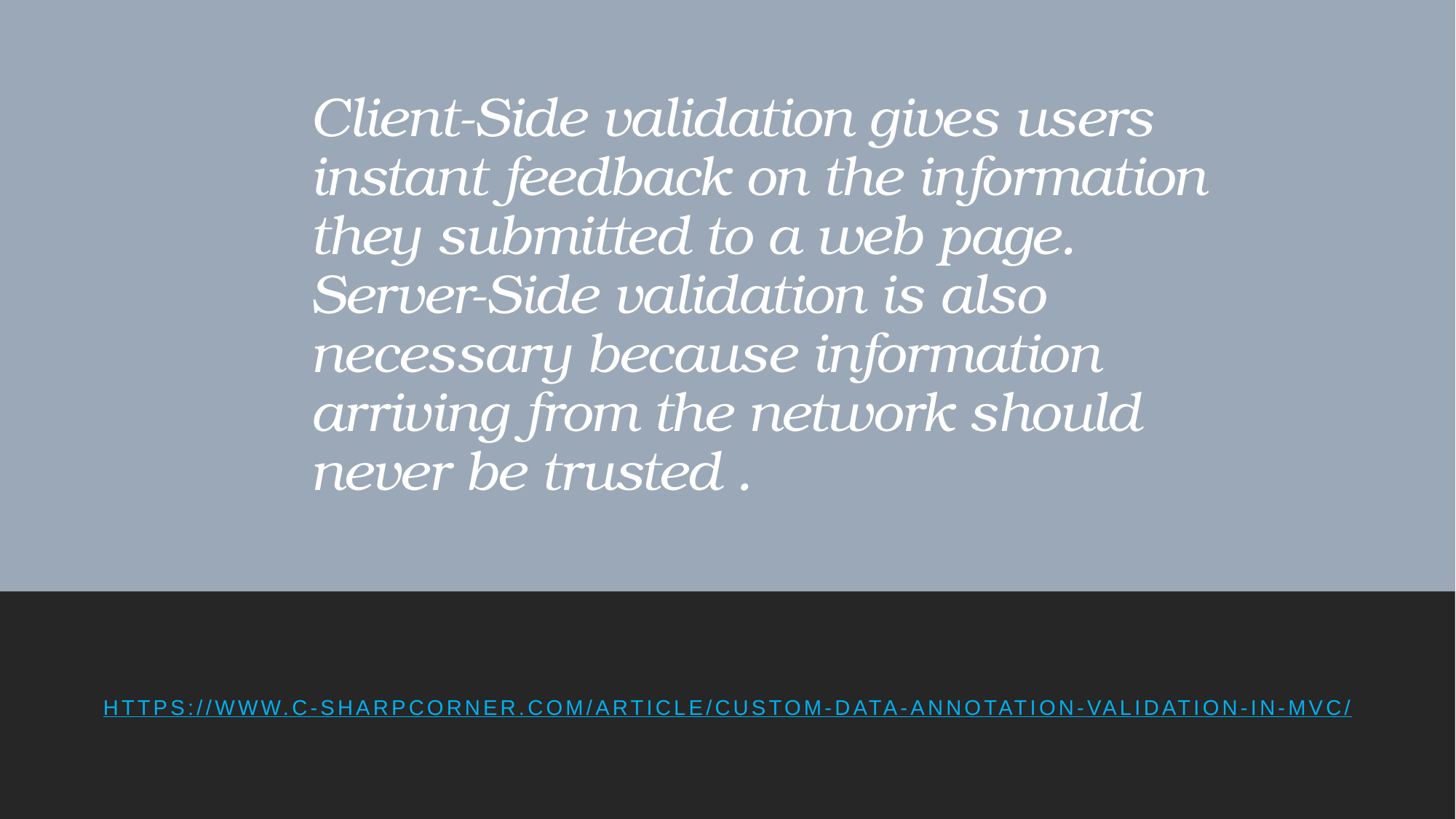

# Client-Side validation gives users instant feedback on the information they submitted to a web page. Server-Side validation is also necessary because information arriving from the network should never be trusted .
https://www.c-sharpcorner.com/article/custom-data-annotation-validation-in-mvc/